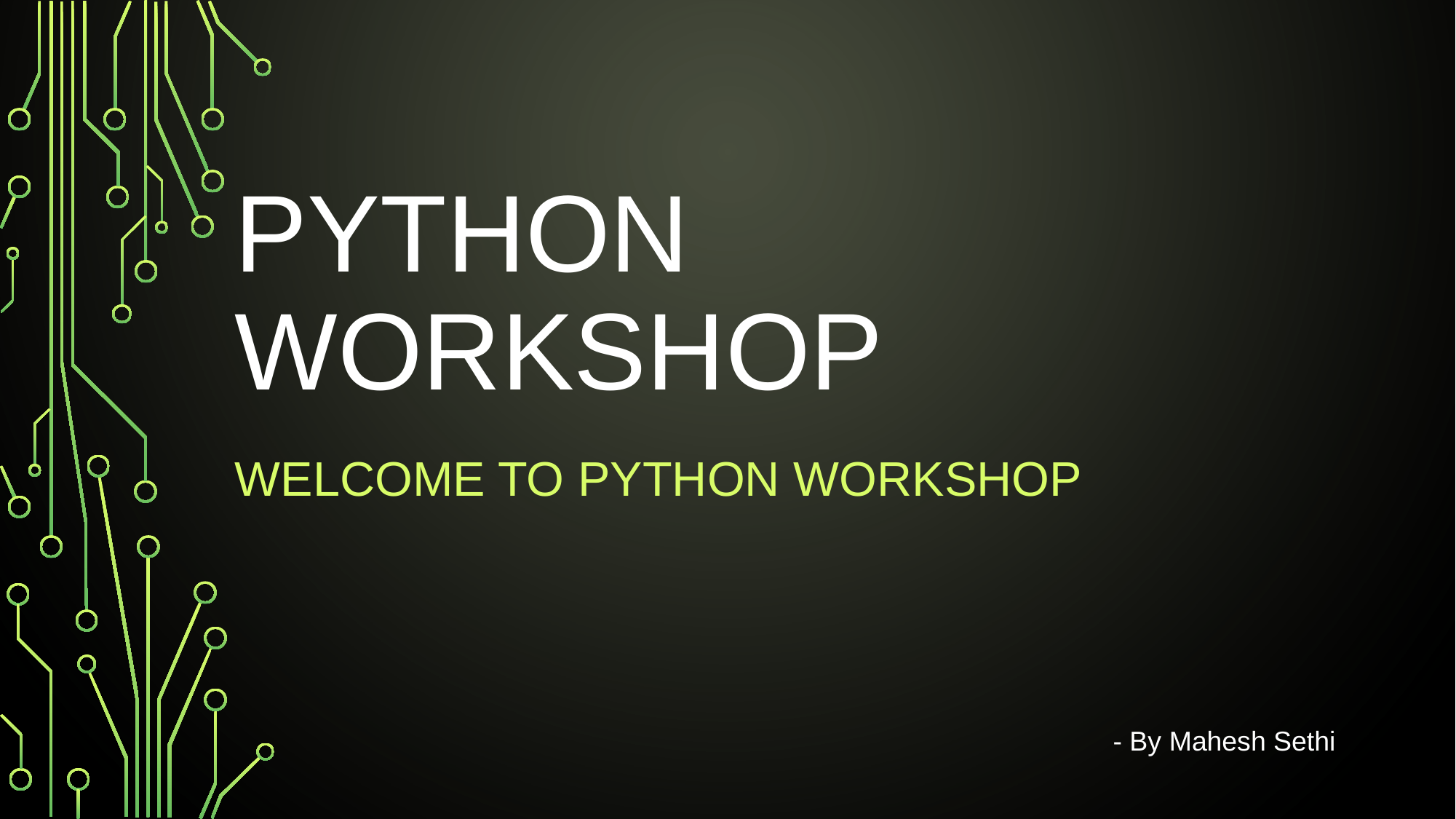

# Python Workshop
Welcome to Python Workshop
- By Mahesh Sethi